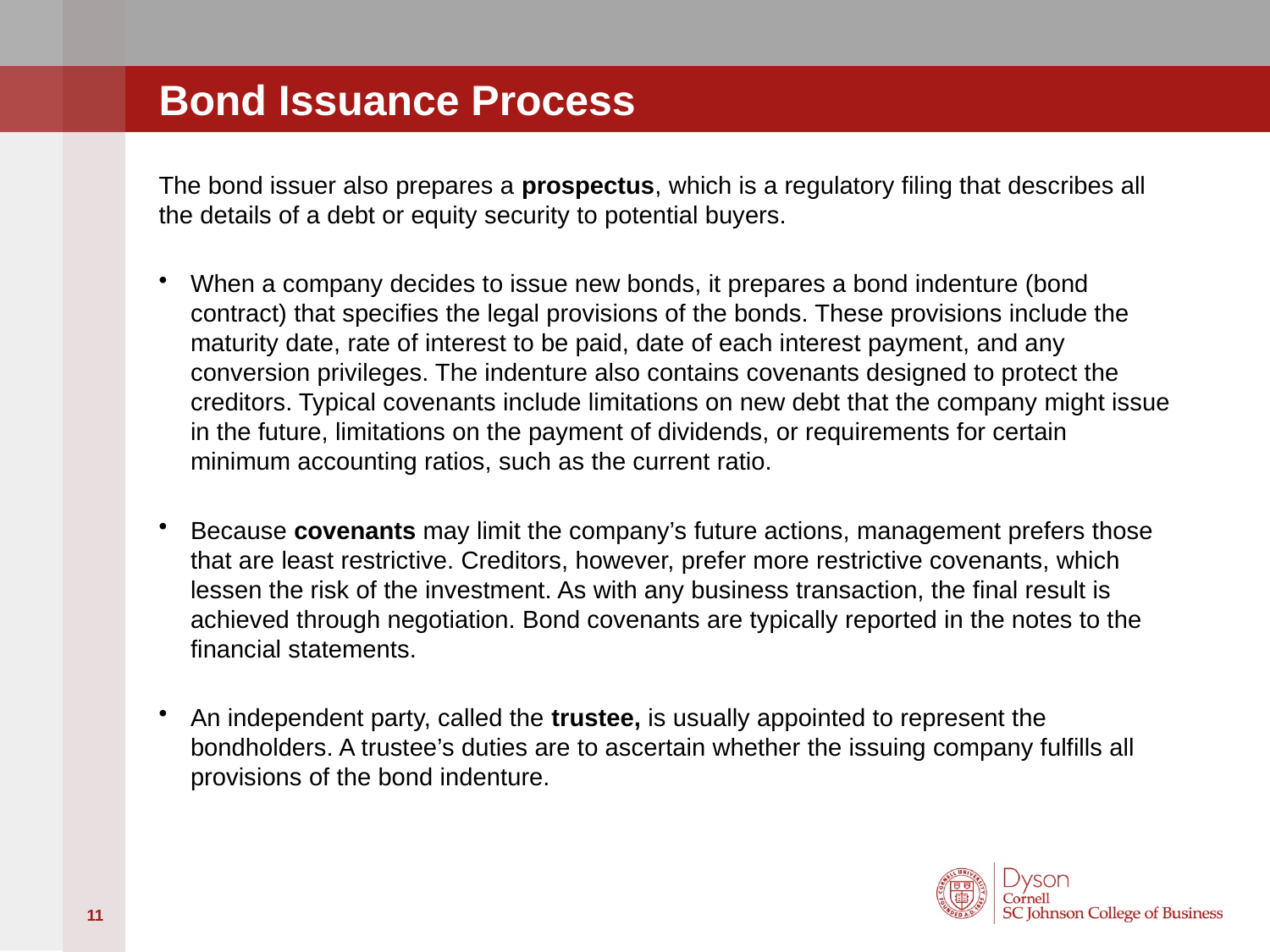

# Bond Issuance Process
The bond issuer also prepares a prospectus, which is a regulatory filing that describes all the details of a debt or equity security to potential buyers.

When a company decides to issue new bonds, it prepares a bond indenture (bond contract) that specifies the legal provisions of the bonds. These provisions include the maturity date, rate of interest to be paid, date of each interest payment, and any conversion privileges. The indenture also contains covenants designed to protect the creditors. Typical covenants include limitations on new debt that the company might issue in the future, limitations on the payment of dividends, or requirements for certain minimum accounting ratios, such as the current ratio.

Because covenants may limit the company’s future actions, management prefers those that are least restrictive. Creditors, however, prefer more restrictive covenants, which lessen the risk of the investment. As with any business transaction, the final result is achieved through negotiation. Bond covenants are typically reported in the notes to the financial statements.

An independent party, called the trustee, is usually appointed to represent the bondholders. A trustee’s duties are to ascertain whether the issuing company fulfills all provisions of the bond indenture.
11